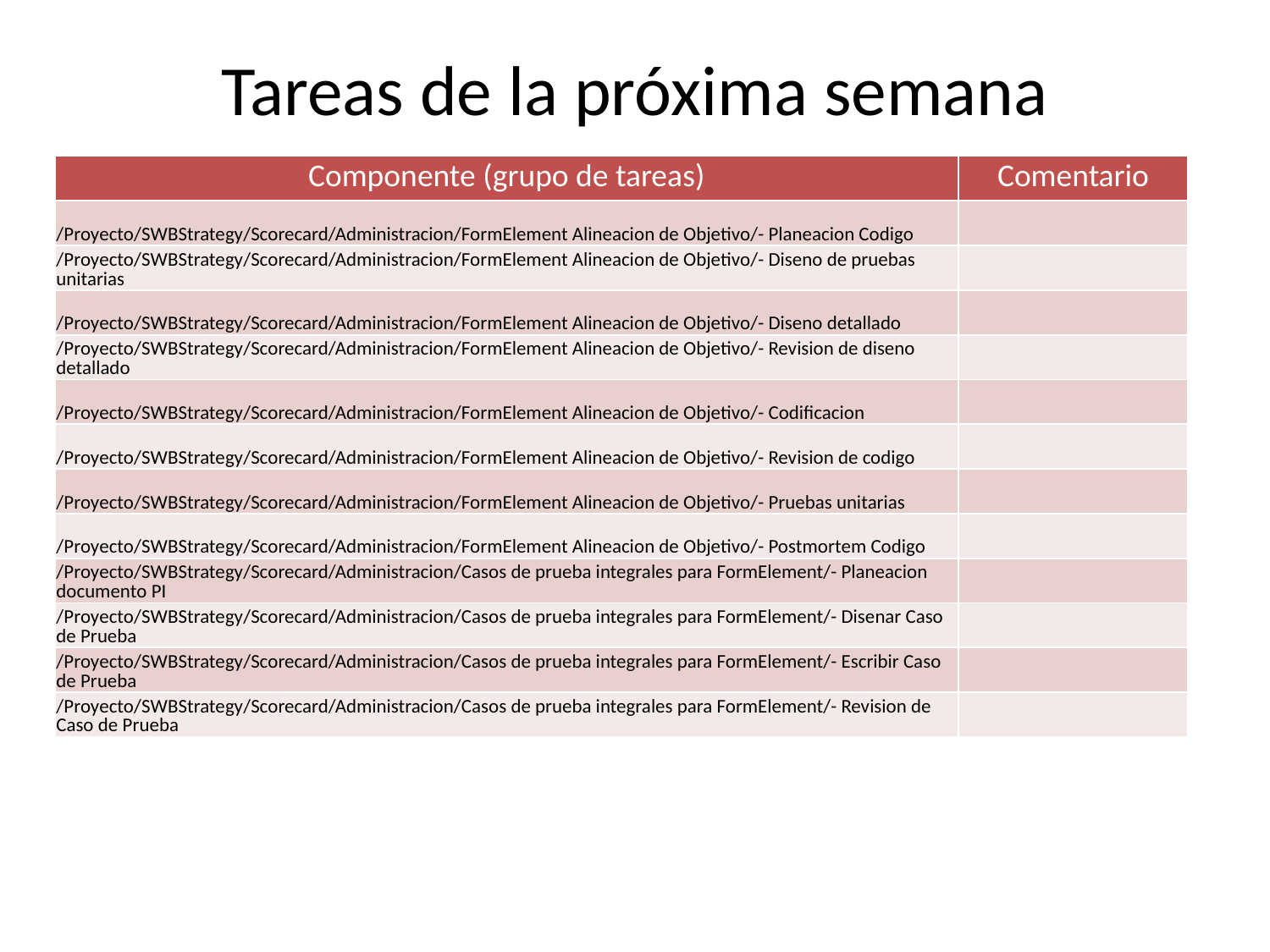

# Tareas de la próxima semana
| Componente (grupo de tareas) | Comentario |
| --- | --- |
| /Proyecto/SWBStrategy/Scorecard/Administracion/FormElement Alineacion de Objetivo/- Planeacion Codigo |  |
| /Proyecto/SWBStrategy/Scorecard/Administracion/FormElement Alineacion de Objetivo/- Diseno de pruebas unitarias |  |
| /Proyecto/SWBStrategy/Scorecard/Administracion/FormElement Alineacion de Objetivo/- Diseno detallado |  |
| /Proyecto/SWBStrategy/Scorecard/Administracion/FormElement Alineacion de Objetivo/- Revision de diseno detallado |  |
| /Proyecto/SWBStrategy/Scorecard/Administracion/FormElement Alineacion de Objetivo/- Codificacion |  |
| /Proyecto/SWBStrategy/Scorecard/Administracion/FormElement Alineacion de Objetivo/- Revision de codigo |  |
| /Proyecto/SWBStrategy/Scorecard/Administracion/FormElement Alineacion de Objetivo/- Pruebas unitarias |  |
| /Proyecto/SWBStrategy/Scorecard/Administracion/FormElement Alineacion de Objetivo/- Postmortem Codigo |  |
| /Proyecto/SWBStrategy/Scorecard/Administracion/Casos de prueba integrales para FormElement/- Planeacion documento PI |  |
| /Proyecto/SWBStrategy/Scorecard/Administracion/Casos de prueba integrales para FormElement/- Disenar Caso de Prueba |  |
| /Proyecto/SWBStrategy/Scorecard/Administracion/Casos de prueba integrales para FormElement/- Escribir Caso de Prueba |  |
| /Proyecto/SWBStrategy/Scorecard/Administracion/Casos de prueba integrales para FormElement/- Revision de Caso de Prueba |  |